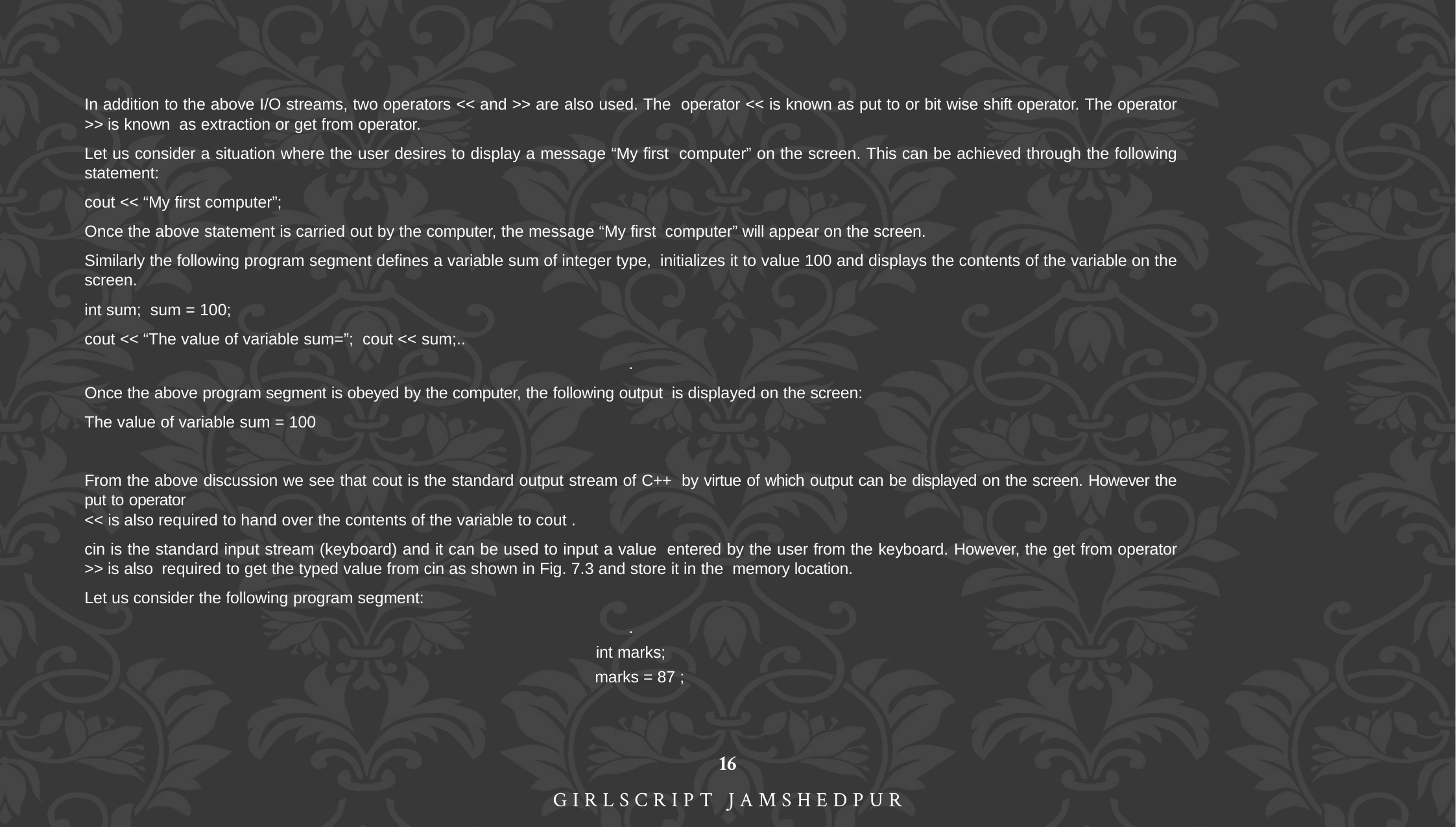

In addition to the above I/O streams, two operators << and >> are also used. The  operator << is known as put to or bit wise shift operator. The operator >> is known  as extraction or get from operator.
Let us consider a situation where the user desires to display a message “My first  computer” on the screen. This can be achieved through the following statement:
cout << “My first computer”;
Once the above statement is carried out by the computer, the message “My first  computer” will appear on the screen.
Similarly the following program segment defines a variable sum of integer type,  initializes it to value 100 and displays the contents of the variable on the screen.
int sum;  sum = 100;
cout << “The value of variable sum=”;  cout << sum;..
.
Once the above program segment is obeyed by the computer, the following output  is displayed on the screen:
The value of variable sum = 100

From the above discussion we see that cout is the standard output stream of C++  by virtue of which output can be displayed on the screen. However the put to operator
<< is also required to hand over the contents of the variable to cout .
cin is the standard input stream (keyboard) and it can be used to input a value  entered by the user from the keyboard. However, the get from operator >> is also  required to get the typed value from cin as shown in Fig. 7.3 and store it in the  memory location.
Let us consider the following program segment:
.
int marks;
    marks = 87 ;
16
GIRLSCRIPT JAMSHEDPUR